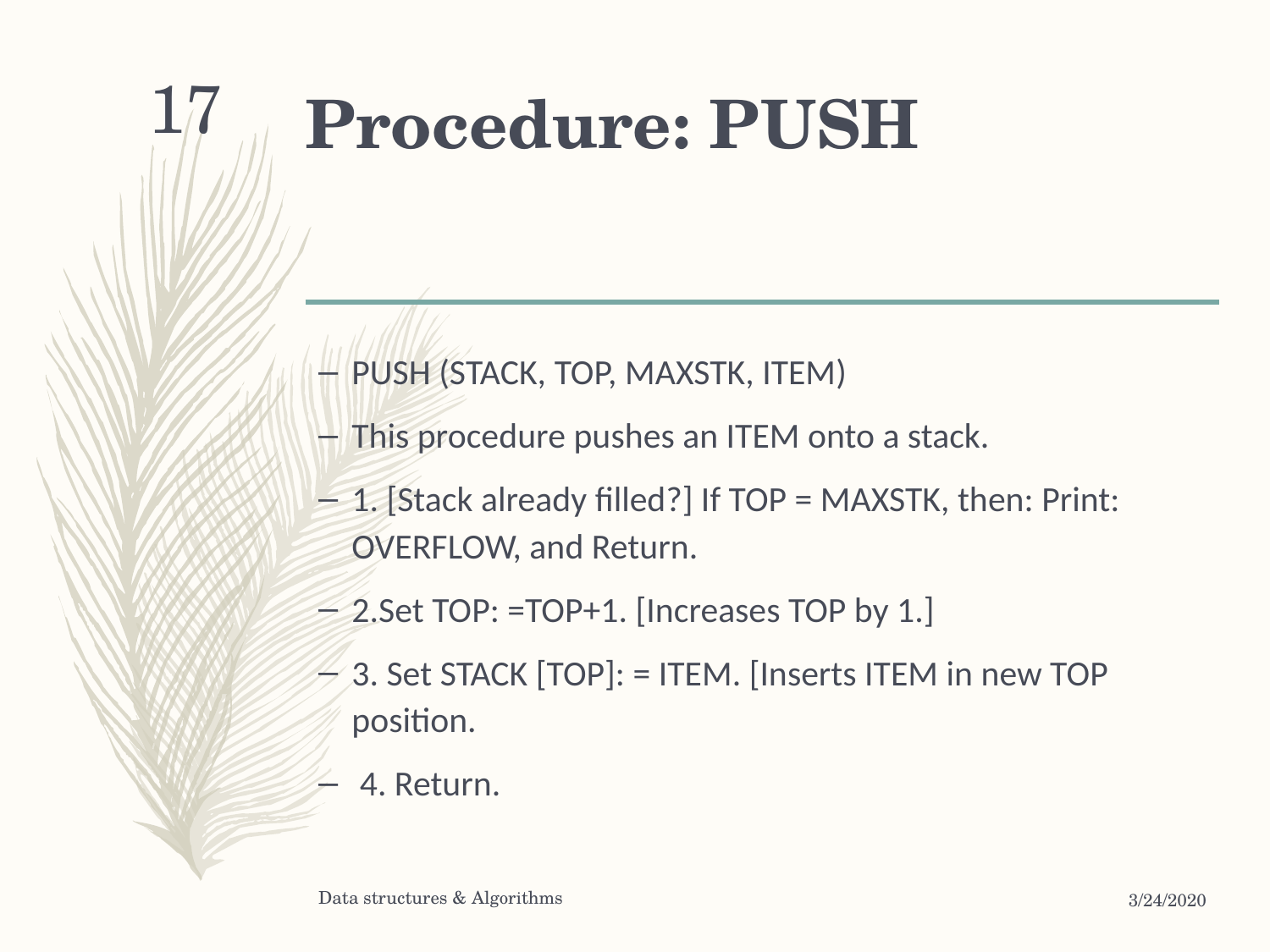

# Procedure: PUSH
17
PUSH (STACK, TOP, MAXSTK, ITEM)
This procedure pushes an ITEM onto a stack.
1. [Stack already filled?] If TOP = MAXSTK, then: Print: OVERFLOW, and Return.
2.Set TOP: =TOP+1. [Increases TOP by 1.]
3. Set STACK [TOP]: = ITEM. [Inserts ITEM in new TOP position.
 4. Return.

Data structures & Algorithms
3/24/2020